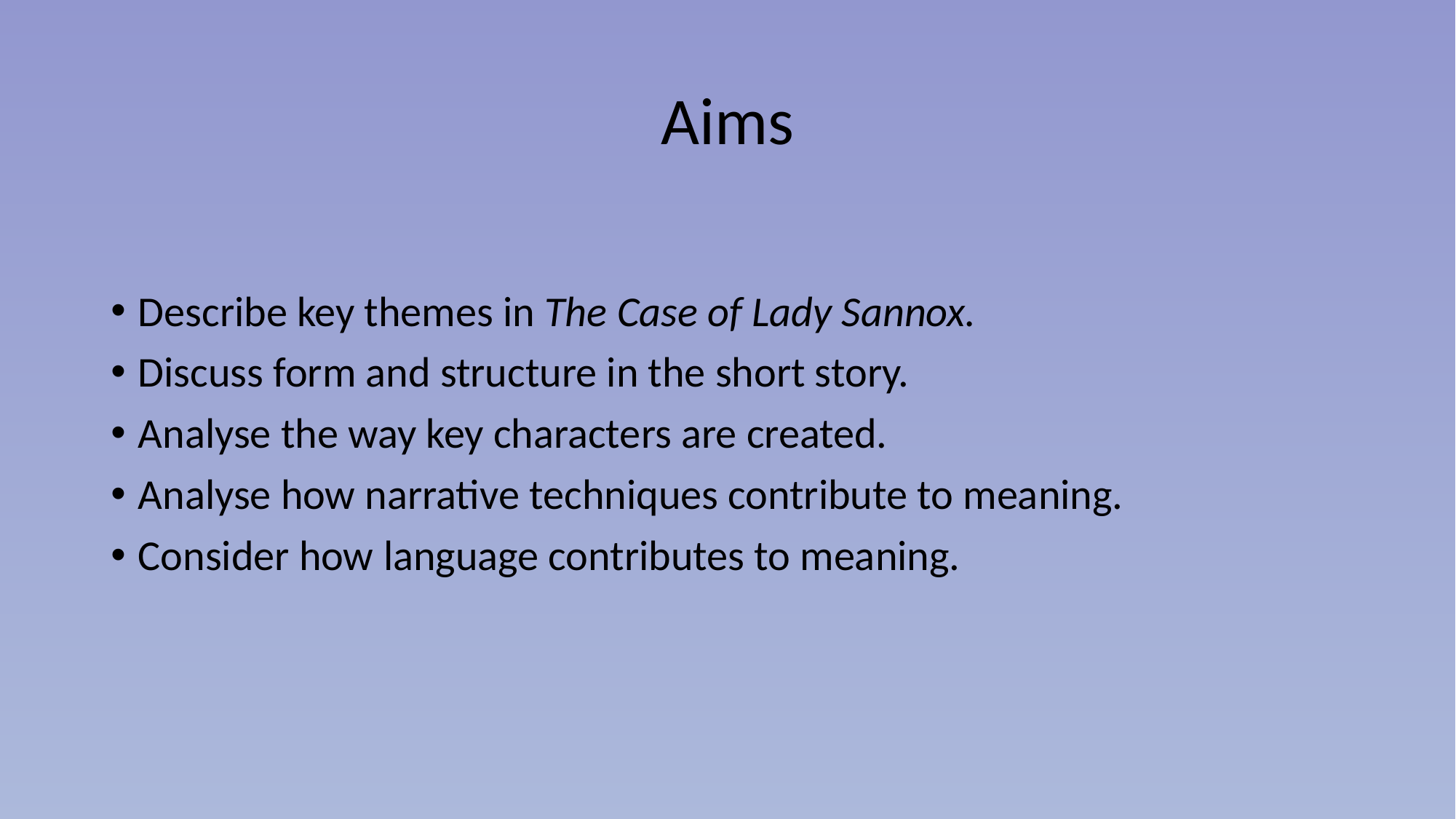

# Aims

Describe key themes in The Case of Lady Sannox.
Discuss form and structure in the short story.
Analyse the way key characters are created.
Analyse how narrative techniques contribute to meaning.
Consider how language contributes to meaning.